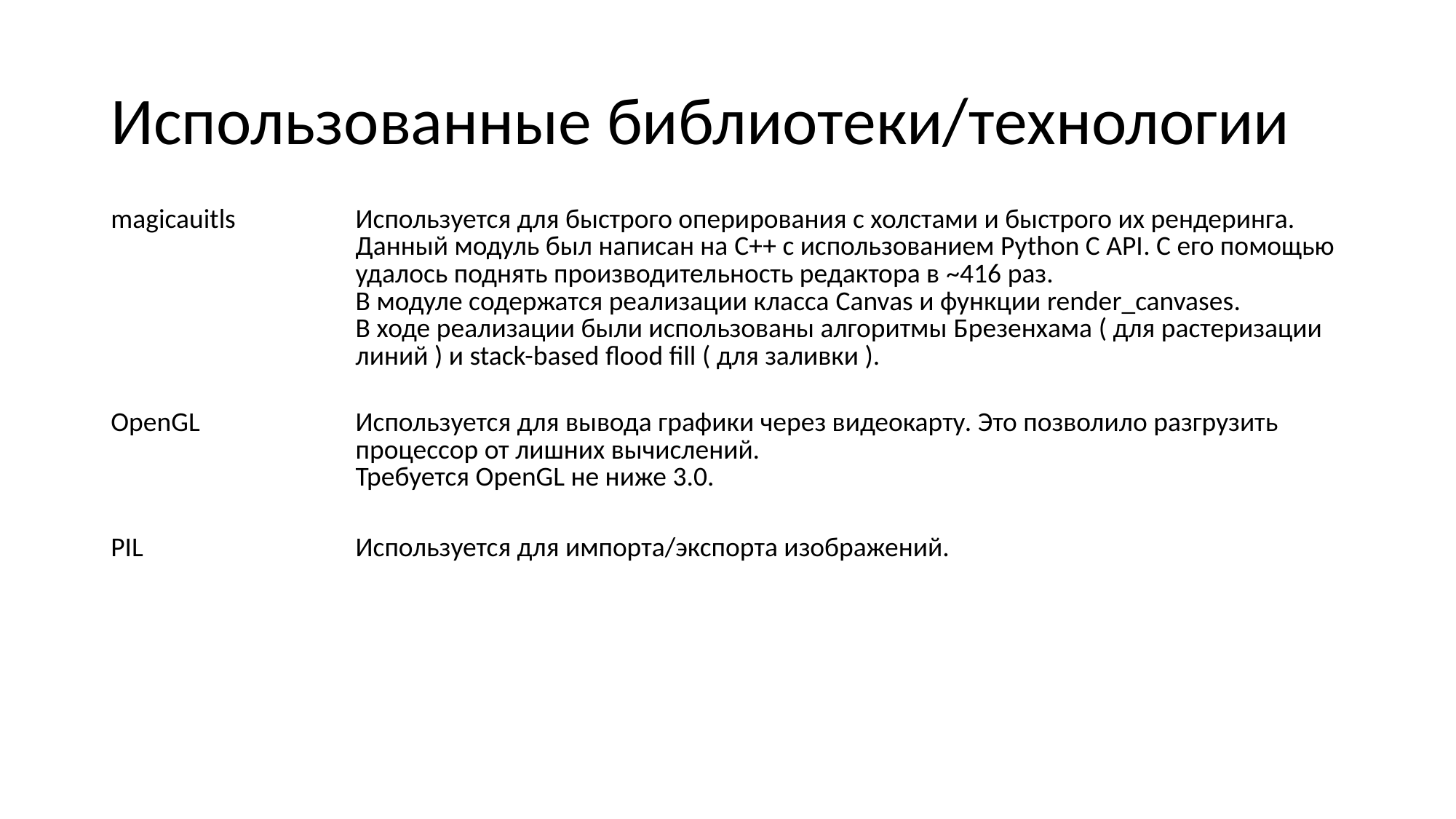

# Использованные библиотеки/технологии
| magicauitls | Используется для быстрого оперирования с холстами и быстрого их рендеринга. Данный модуль был написан на C++ с использованием Python C API. С его помощью удалось поднять производительность редактора в ~416 раз. В модуле содержатся реализации класса Canvas и функции render\_canvases. В ходе реализации были использованы алгоритмы Брезенхама ( для растеризации линий ) и stack-based flood fill ( для заливки ). |
| --- | --- |
| OpenGL | Используется для вывода графики через видеокарту. Это позволило разгрузить процессор от лишних вычислений. Требуется OpenGL не ниже 3.0. |
| PIL | Используется для импорта/экспорта изображений. |